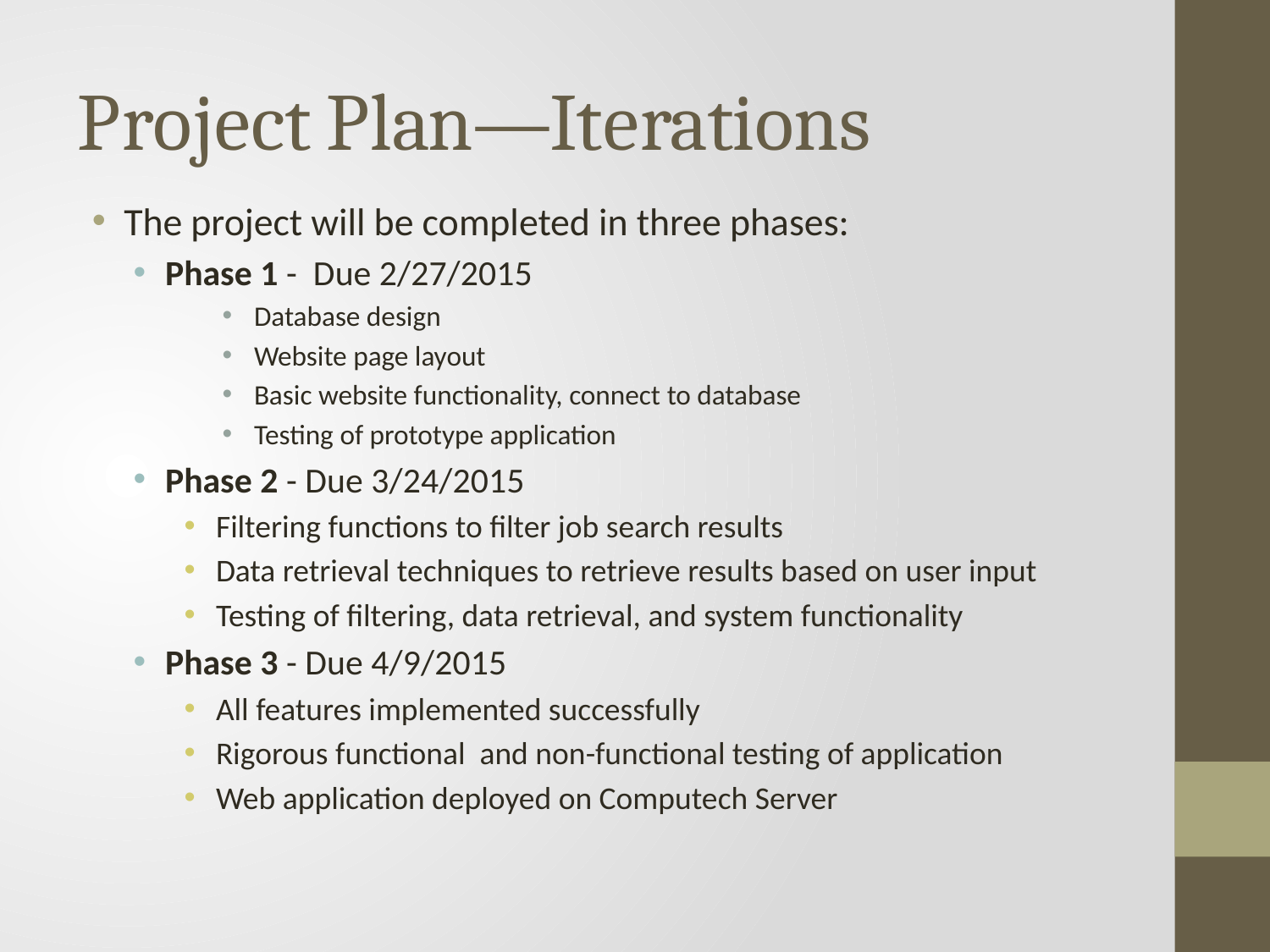

# Project Plan—Iterations
The project will be completed in three phases:
Phase 1 -  Due 2/27/2015
Database design
Website page layout
Basic website functionality, connect to database
Testing of prototype application
Phase 2 - Due 3/24/2015
Filtering functions to filter job search results
Data retrieval techniques to retrieve results based on user input
Testing of filtering, data retrieval, and system functionality
Phase 3 - Due 4/9/2015
All features implemented successfully
Rigorous functional  and non-functional testing of application
Web application deployed on Computech Server